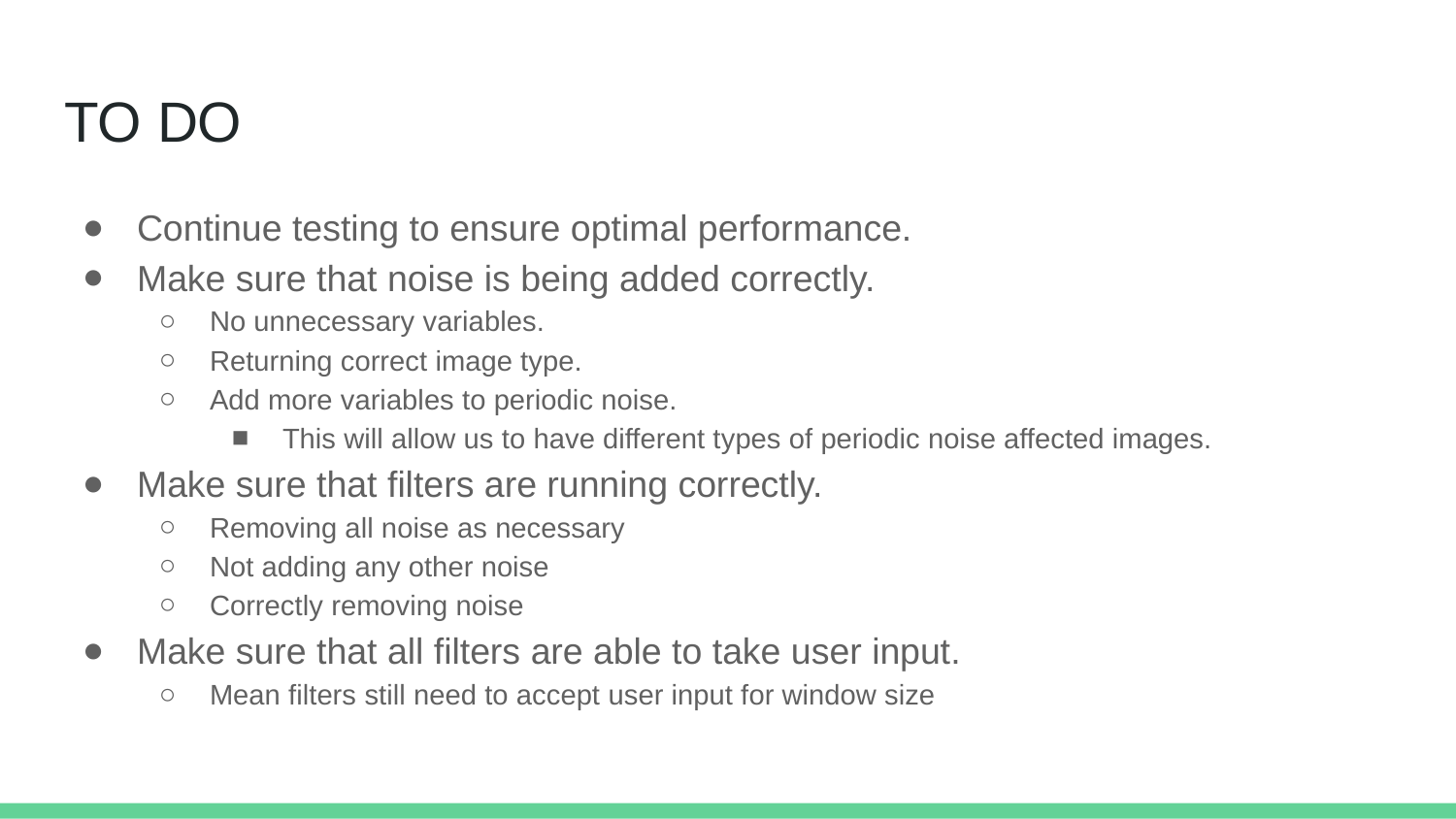

# TO DO
Continue testing to ensure optimal performance.
Make sure that noise is being added correctly.
No unnecessary variables.
Returning correct image type.
Add more variables to periodic noise.
This will allow us to have different types of periodic noise affected images.
Make sure that filters are running correctly.
Removing all noise as necessary
Not adding any other noise
Correctly removing noise
Make sure that all filters are able to take user input.
Mean filters still need to accept user input for window size